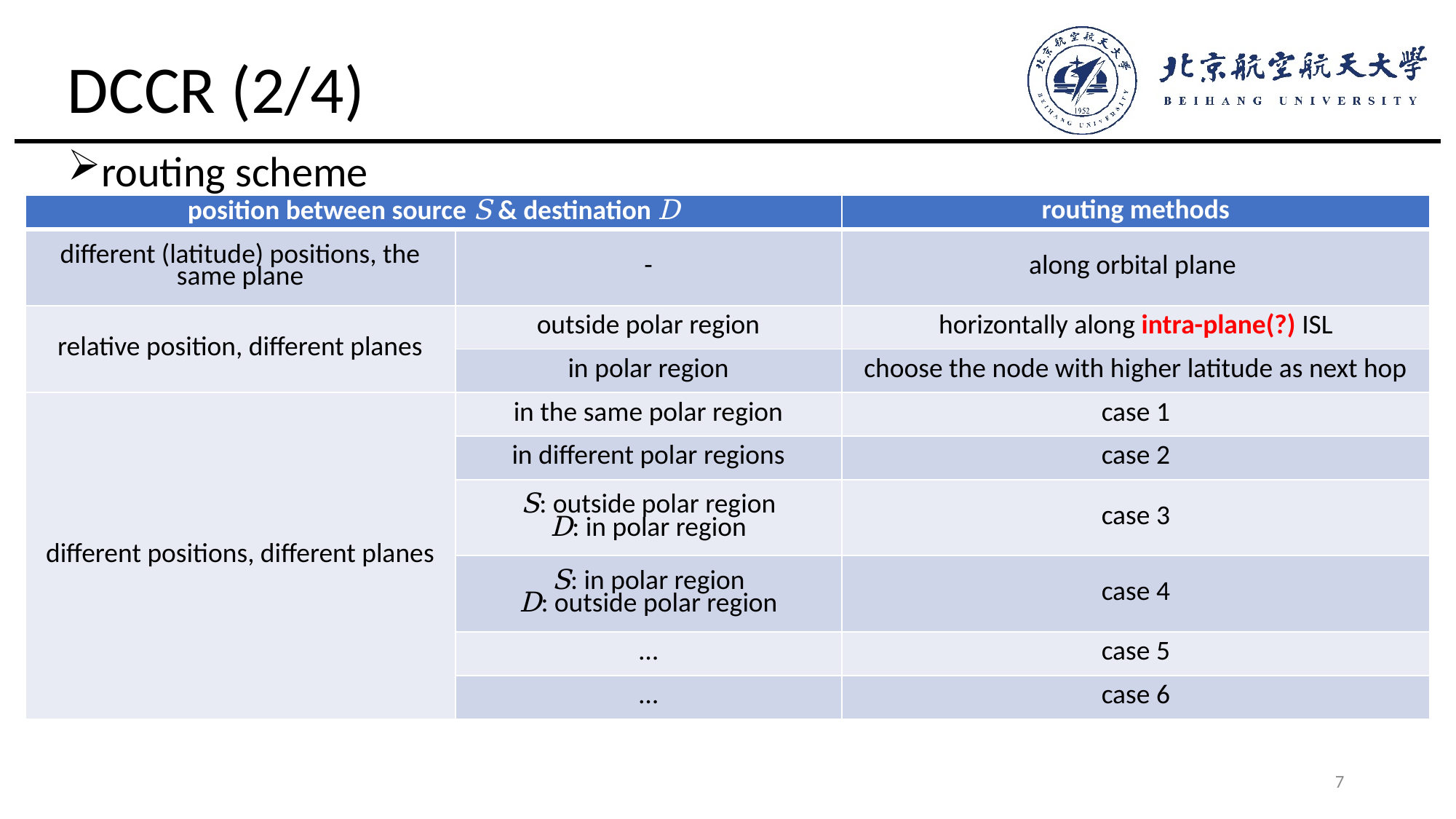

# DCCR (2/4)
routing scheme

| position between source S & destination D |  | routing methods |
| --- | --- | --- |
| different (latitude) positions, the same plane | - | along orbital plane |
| relative position, different planes | outside polar region | horizontally along intra-plane(?) ISL |
|  | in polar region | choose the node with higher latitude as next hop |
| different positions, different planes | in the same polar region | case 1 |
|  | in different polar regions | case 2 |
|  | S: outside polar region D: in polar region | case 3 |
|  | S: in polar region D: outside polar region | case 4 |
|  | … | case 5 |
|  | … | case 6 |
7